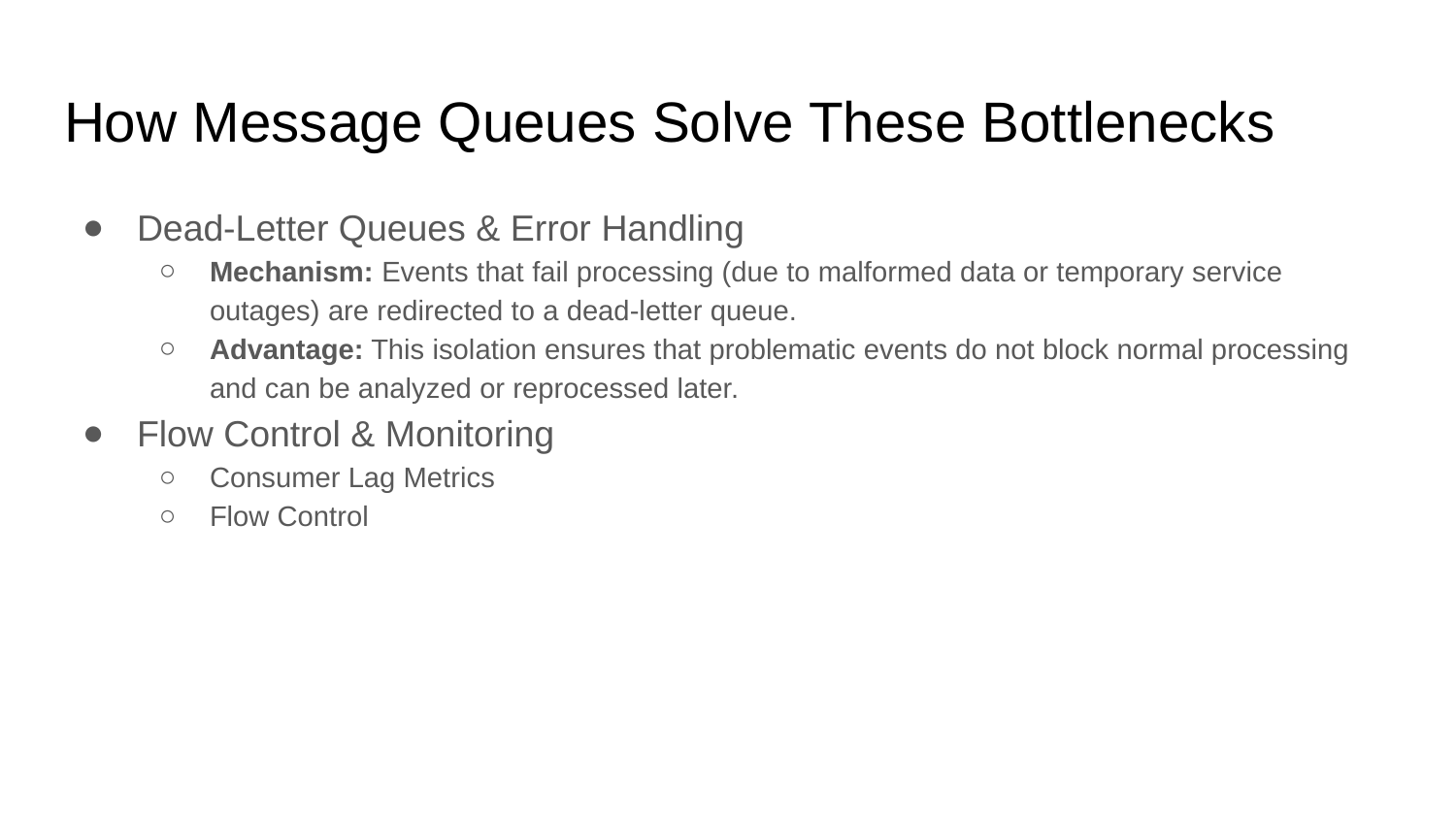

# How Message Queues Solve These Bottlenecks
Dead-Letter Queues & Error Handling
Mechanism: Events that fail processing (due to malformed data or temporary service outages) are redirected to a dead-letter queue.
Advantage: This isolation ensures that problematic events do not block normal processing and can be analyzed or reprocessed later.
Flow Control & Monitoring
Consumer Lag Metrics
Flow Control